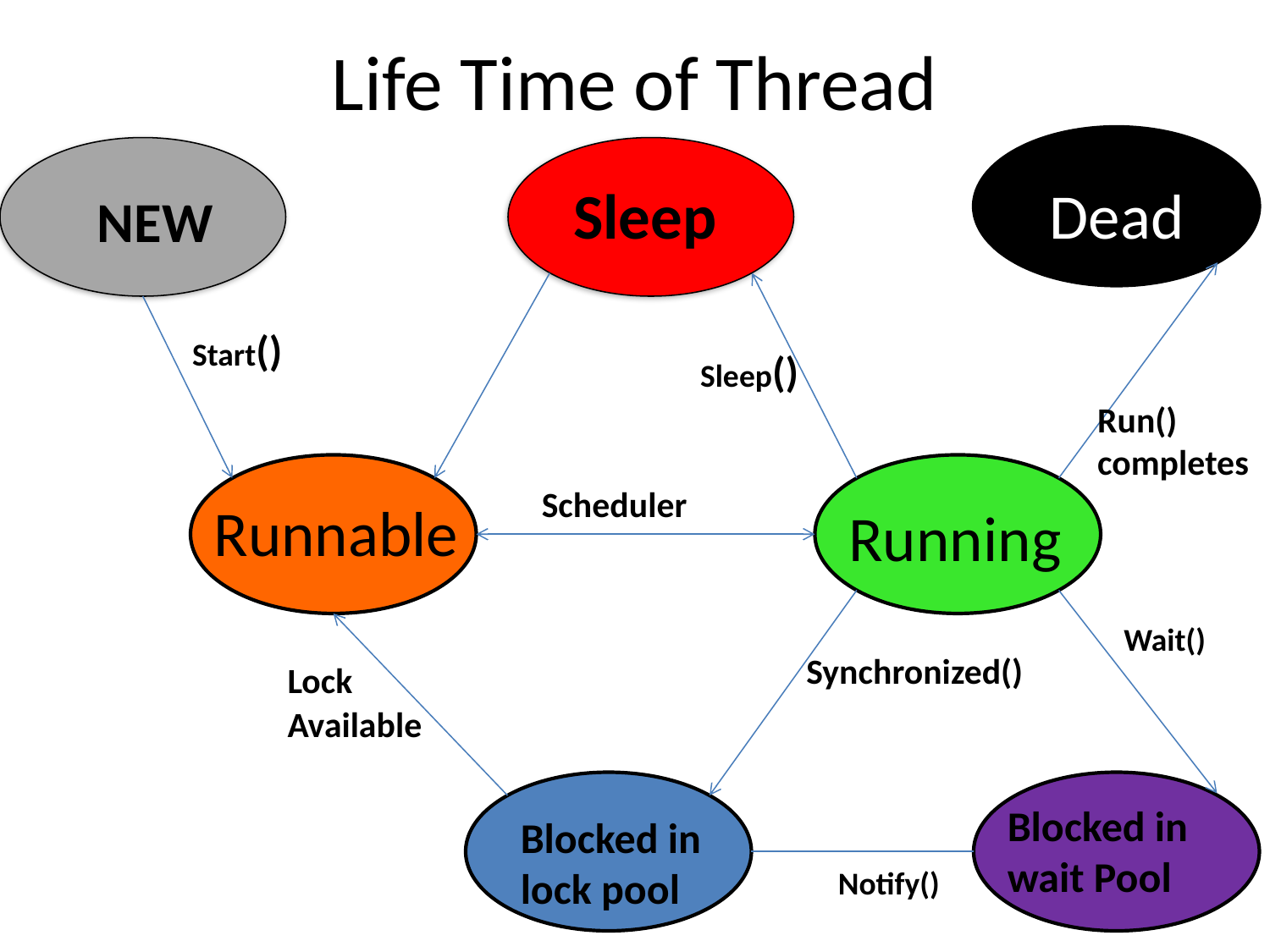

# Life Time of Thread

Dead

NEW

Sleep
Start()
Sleep()
Run() completes

Scheduler
Runnable
Running
Wait()
Synchronized()
Lock Available

Blocked in wait Pool
Blocked in  lock pool
Notify()